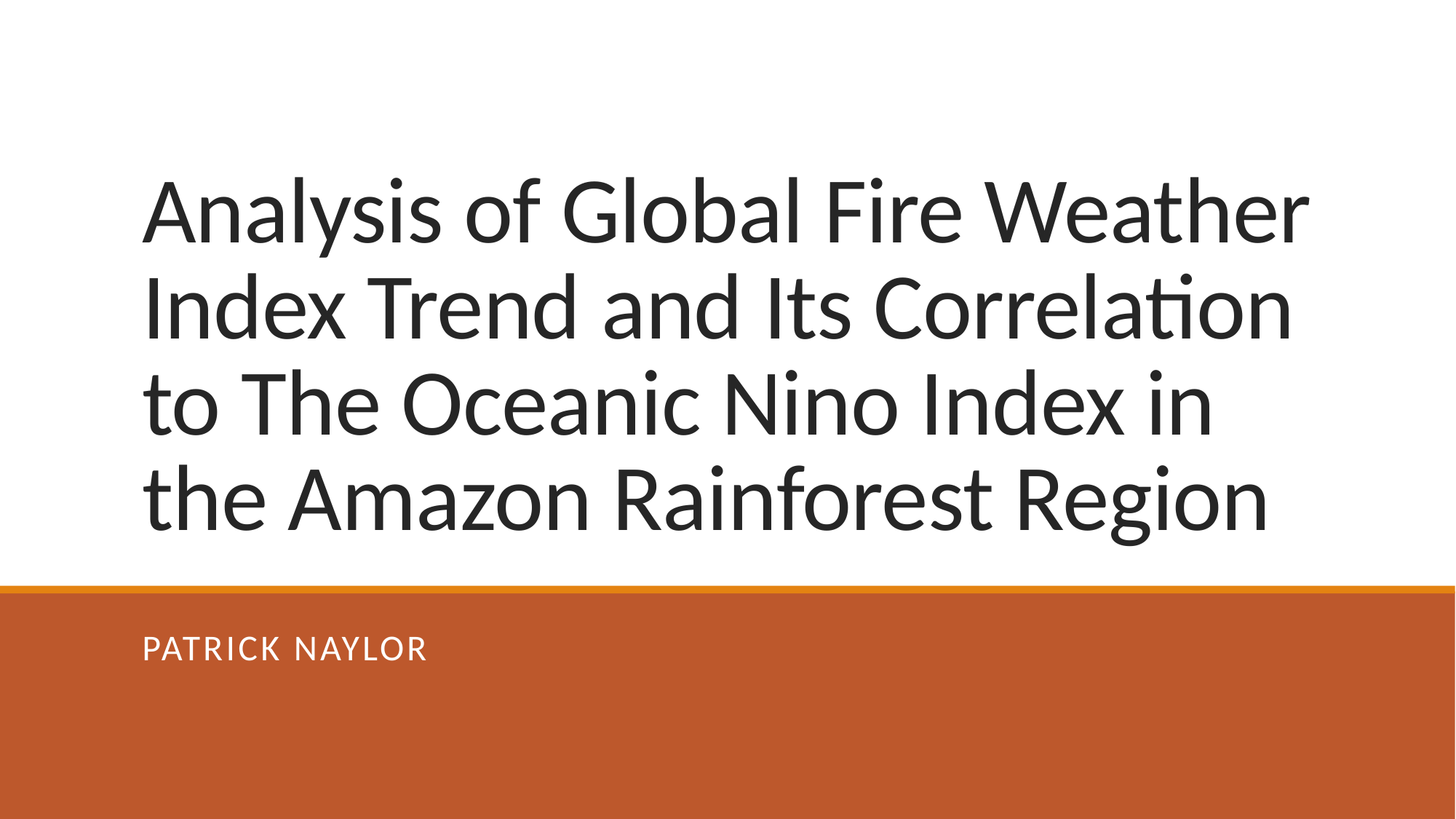

# Analysis of Global Fire Weather Index Trend and Its Correlation to The Oceanic Nino Index in the Amazon Rainforest Region

Patrick Naylor